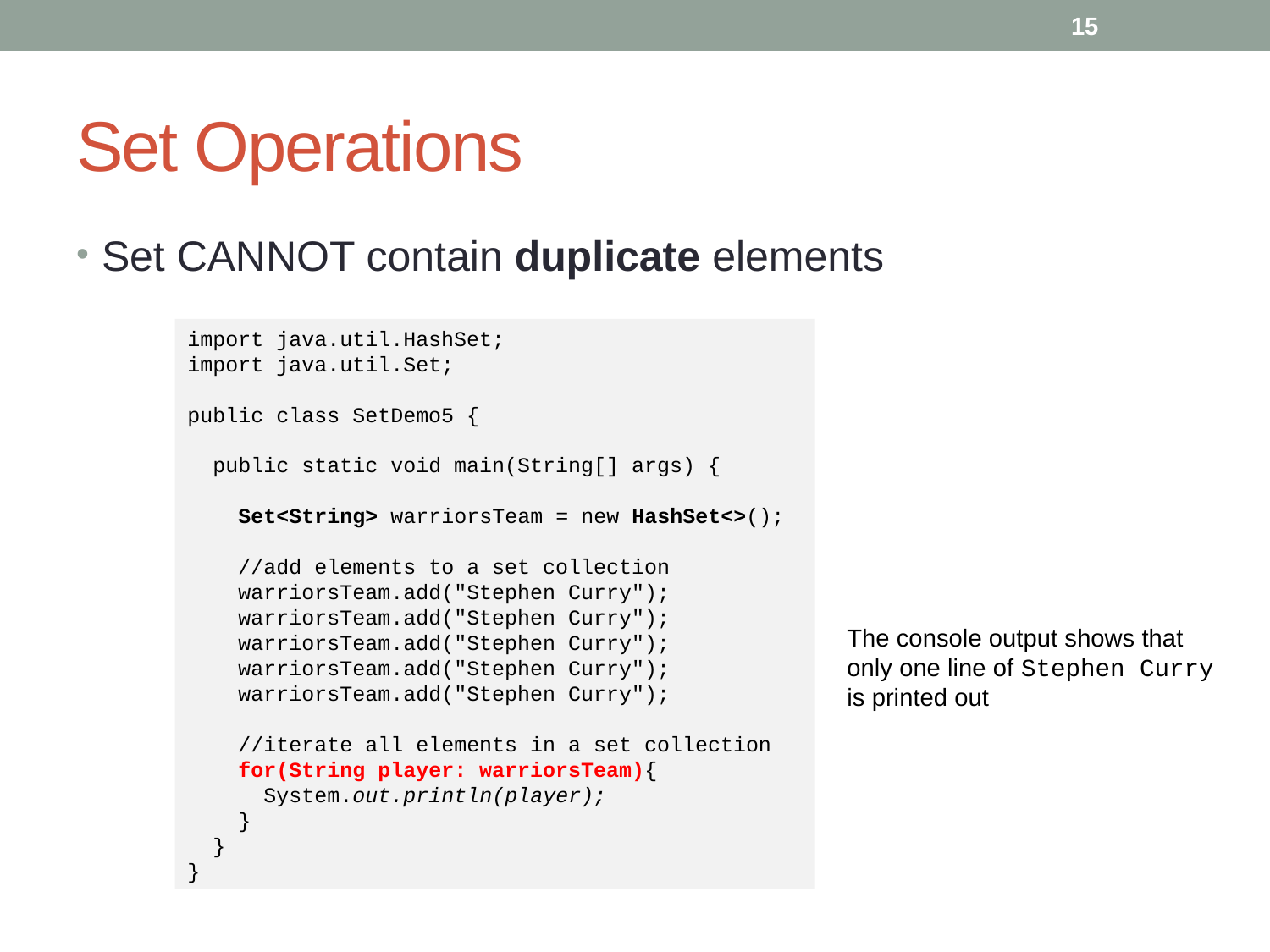

15
# Set Operations
Set CANNOT contain duplicate elements
import java.util.HashSet;
import java.util.Set;

public class SetDemo5 {

  public static void main(String[] args) {

    Set<String> warriorsTeam = new HashSet<>();

    //add elements to a set collection
    warriorsTeam.add("Stephen Curry");
    warriorsTeam.add("Stephen Curry");
    warriorsTeam.add("Stephen Curry");
    warriorsTeam.add("Stephen Curry");
    warriorsTeam.add("Stephen Curry");

    //iterate all elements in a set collection
    for(String player: warriorsTeam){
      System.out.println(player);
    }
  }
}
The console output shows that
only one line of Stephen Curry
is printed out